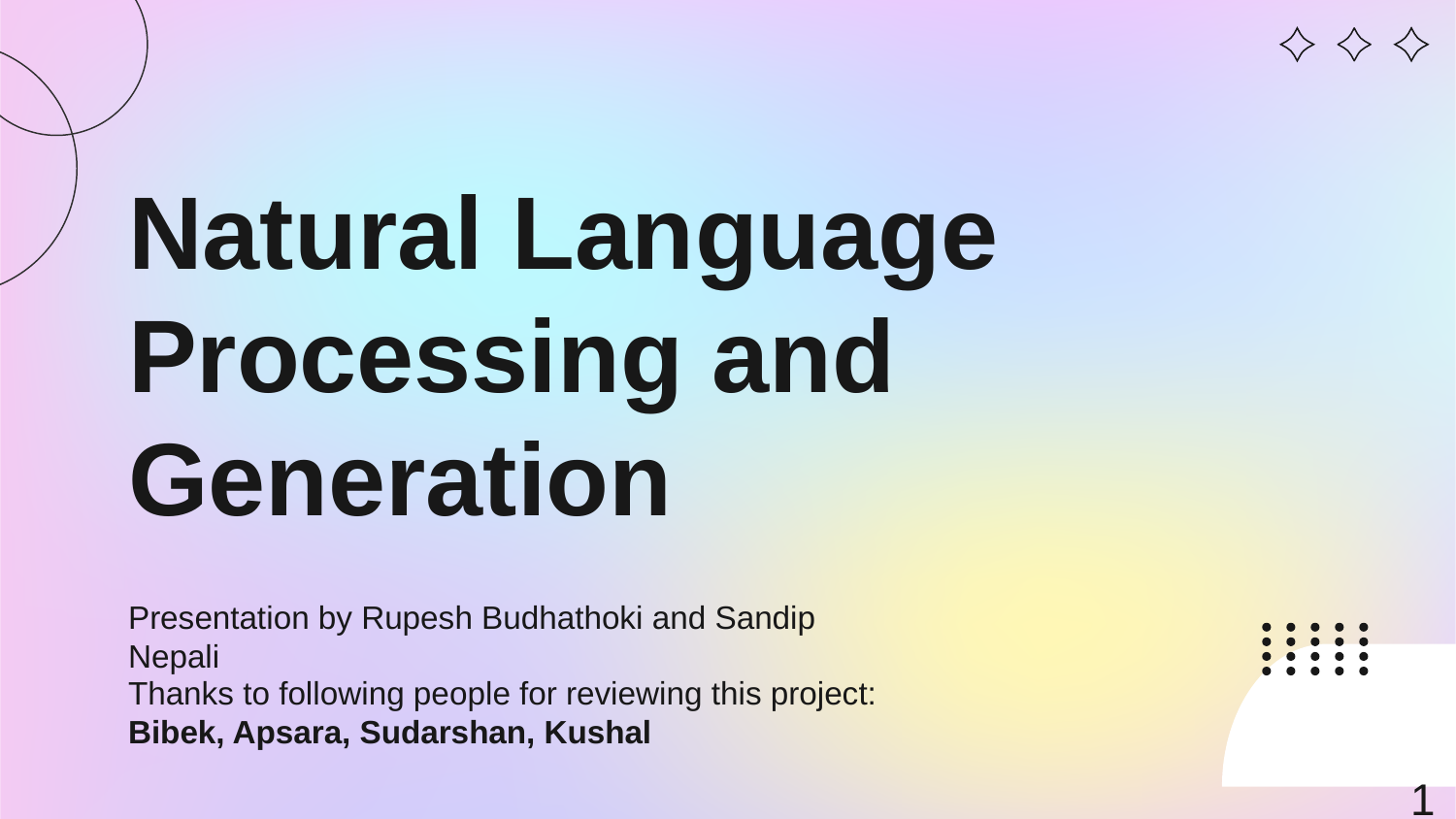

# Natural Language Processing and Generation
Presentation by Rupesh Budhathoki and Sandip Nepali
Thanks to following people for reviewing this project:
Bibek, Apsara, Sudarshan, Kushal
1